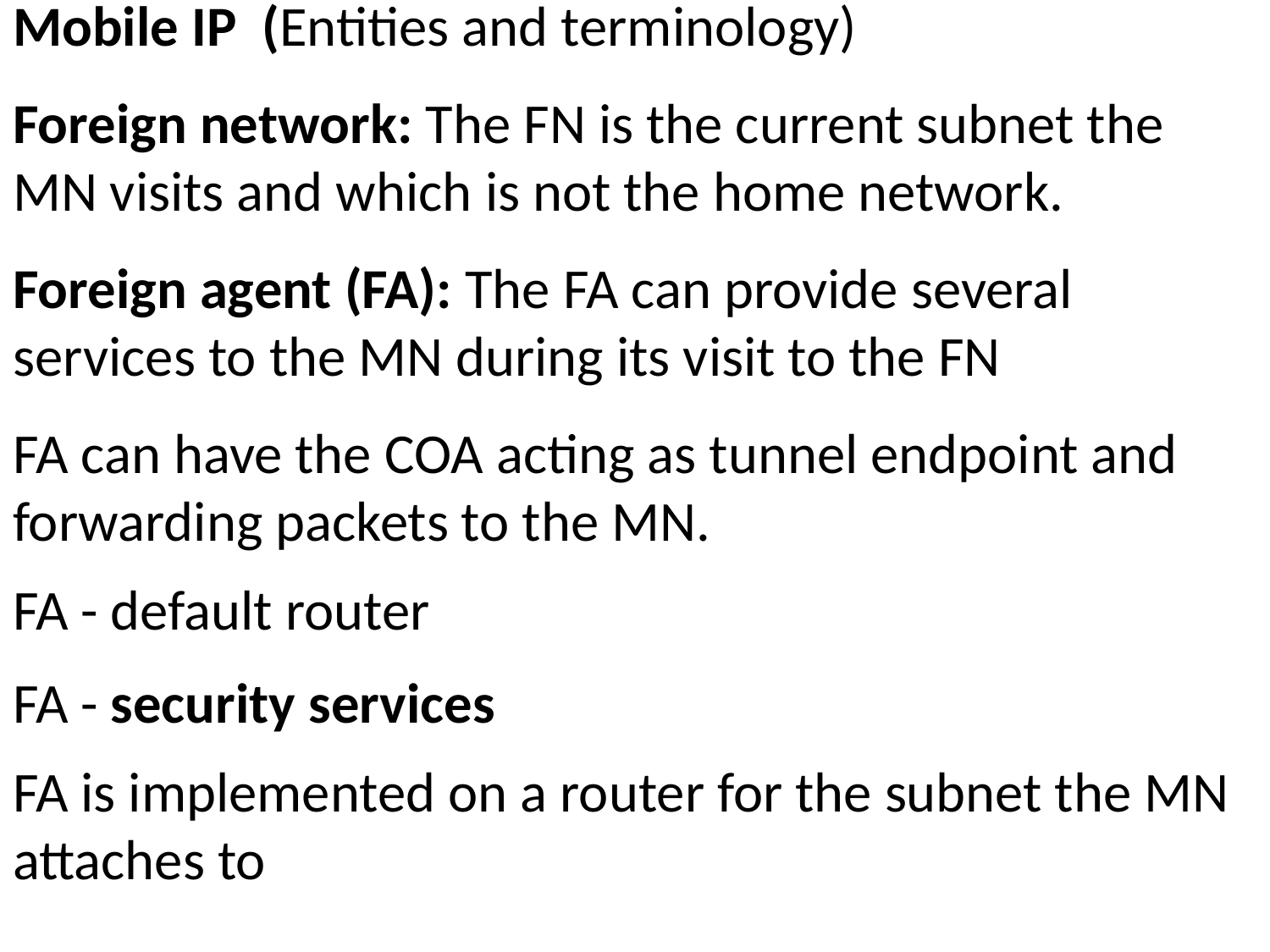

Mobile IP  (Entities and terminology)

Foreign network: The FN is the current subnet the MN visits and which is not the home network.

Foreign agent (FA): The FA can provide several services to the MN during its visit to the FN

FA can have the COA acting as tunnel endpoint and forwarding packets to the MN.

FA - default router

FA - security services

FA is implemented on a router for the subnet the MN attaches to